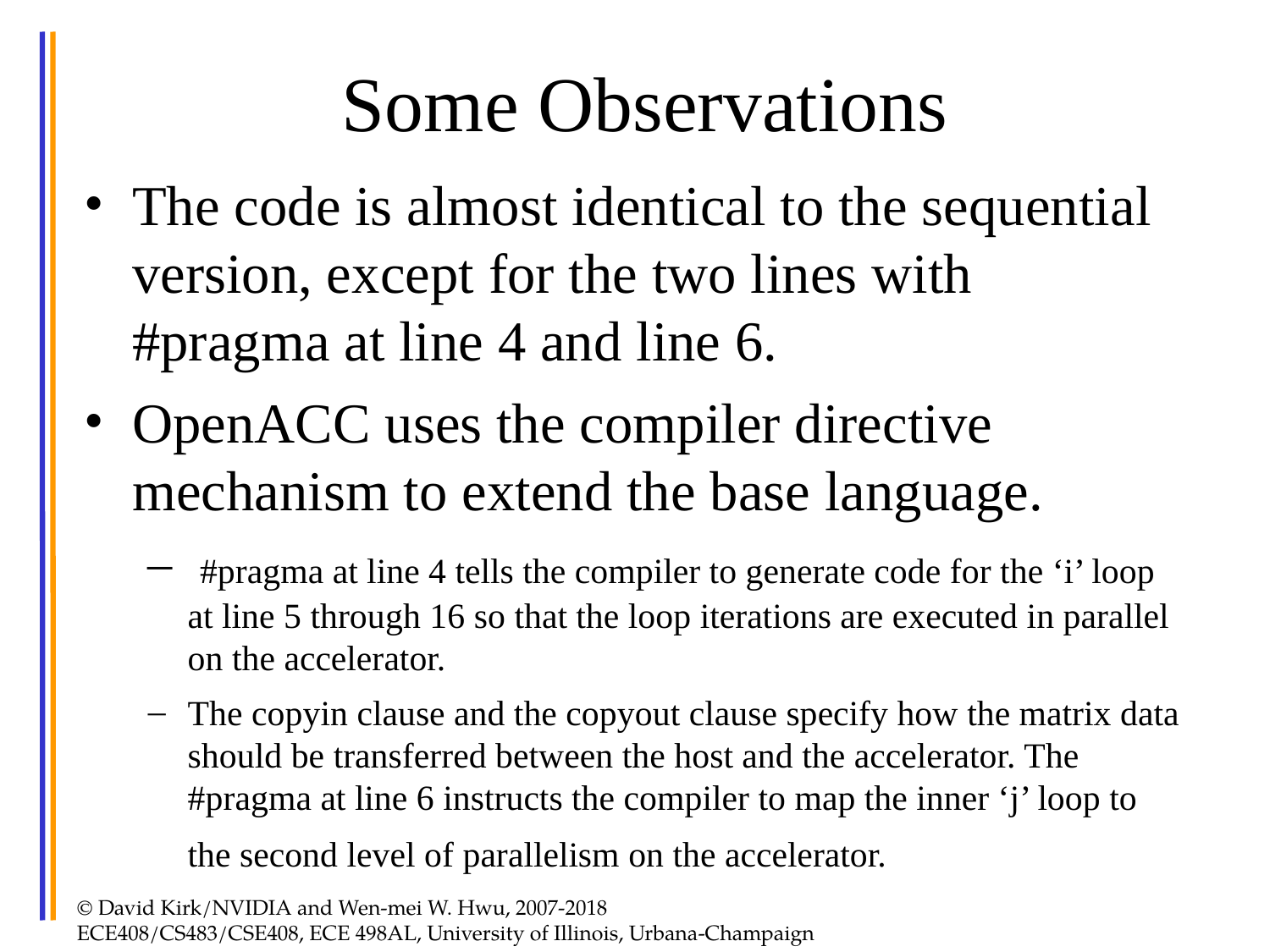

# Some Observations
The code is almost identical to the sequential version, except for the two lines with #pragma at line 4 and line 6.
OpenACC uses the compiler directive mechanism to extend the base language.
 #pragma at line 4 tells the compiler to generate code for the ‘i’ loop at line 5 through 16 so that the loop iterations are executed in parallel on the accelerator.
The copyin clause and the copyout clause specify how the matrix data should be transferred between the host and the accelerator. The #pragma at line 6 instructs the compiler to map the inner ‘j’ loop to the second level of parallelism on the accelerator.